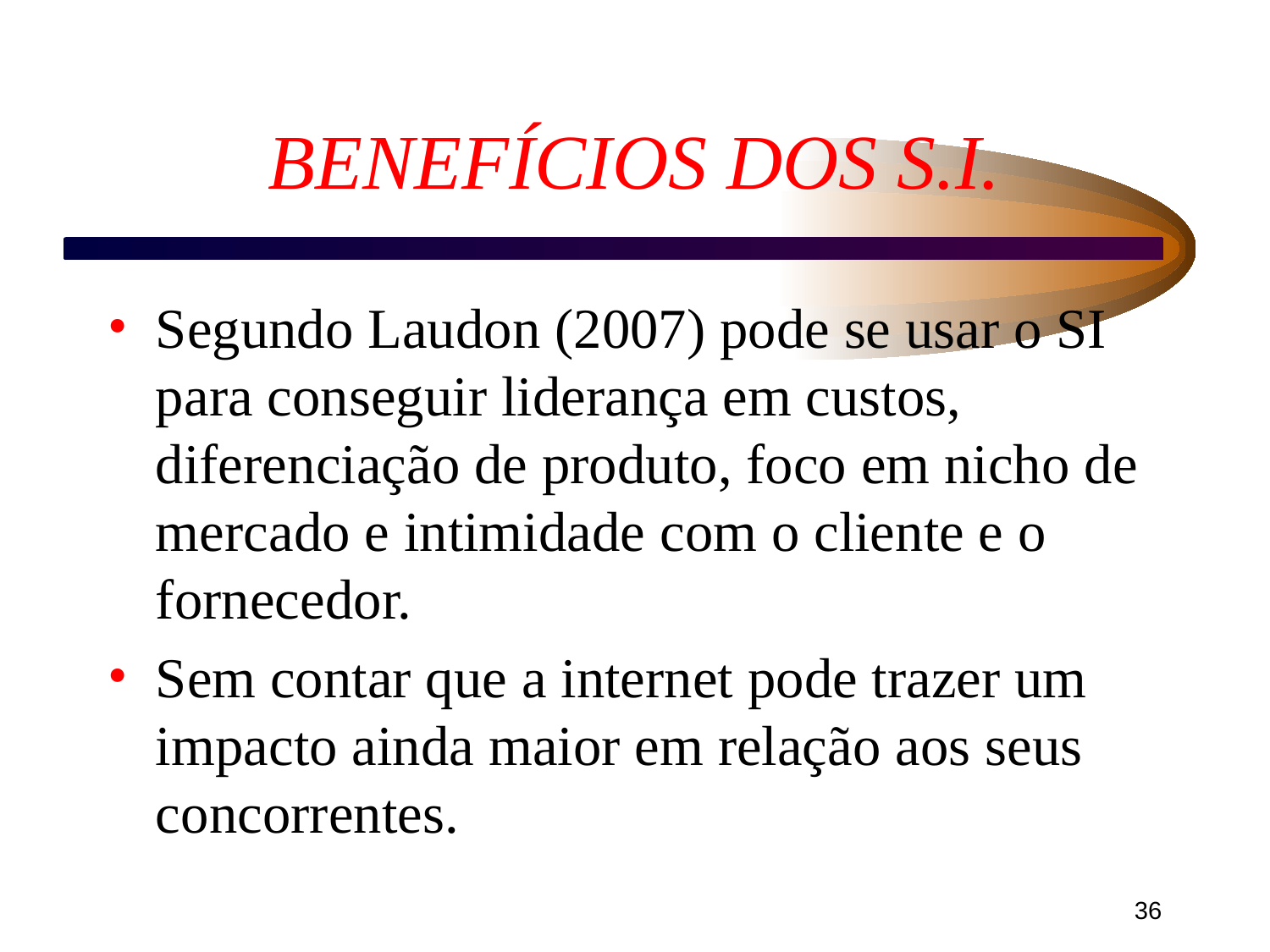

# BENEFÍCIOS DOS S.I.
Segundo Laudon (2007) pode se usar o SI para conseguir liderança em custos, diferenciação de produto, foco em nicho de mercado e intimidade com o cliente e o fornecedor.
Sem contar que a internet pode trazer um impacto ainda maior em relação aos seus concorrentes.
36